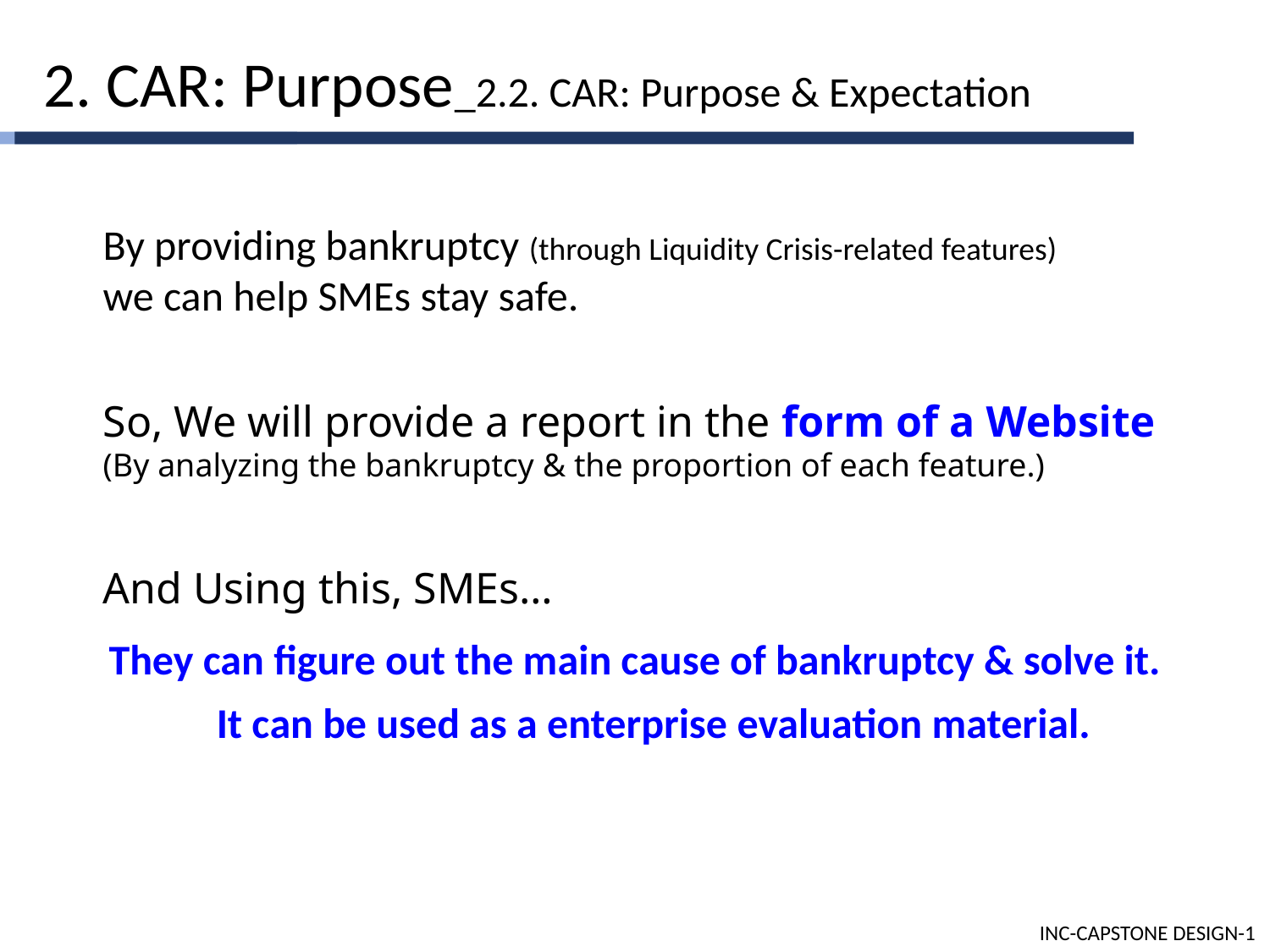

2. CAR: Purpose_2.2. CAR: Purpose & Expectation
By providing bankruptcy (through Liquidity Crisis-related features)
we can help SMEs stay safe.
So, We will provide a report in the form of a Website
(By analyzing the bankruptcy & the proportion of each feature.)
And Using this, SMEs…
They can figure out the main cause of bankruptcy & solve it.
It can be used as a enterprise evaluation material.